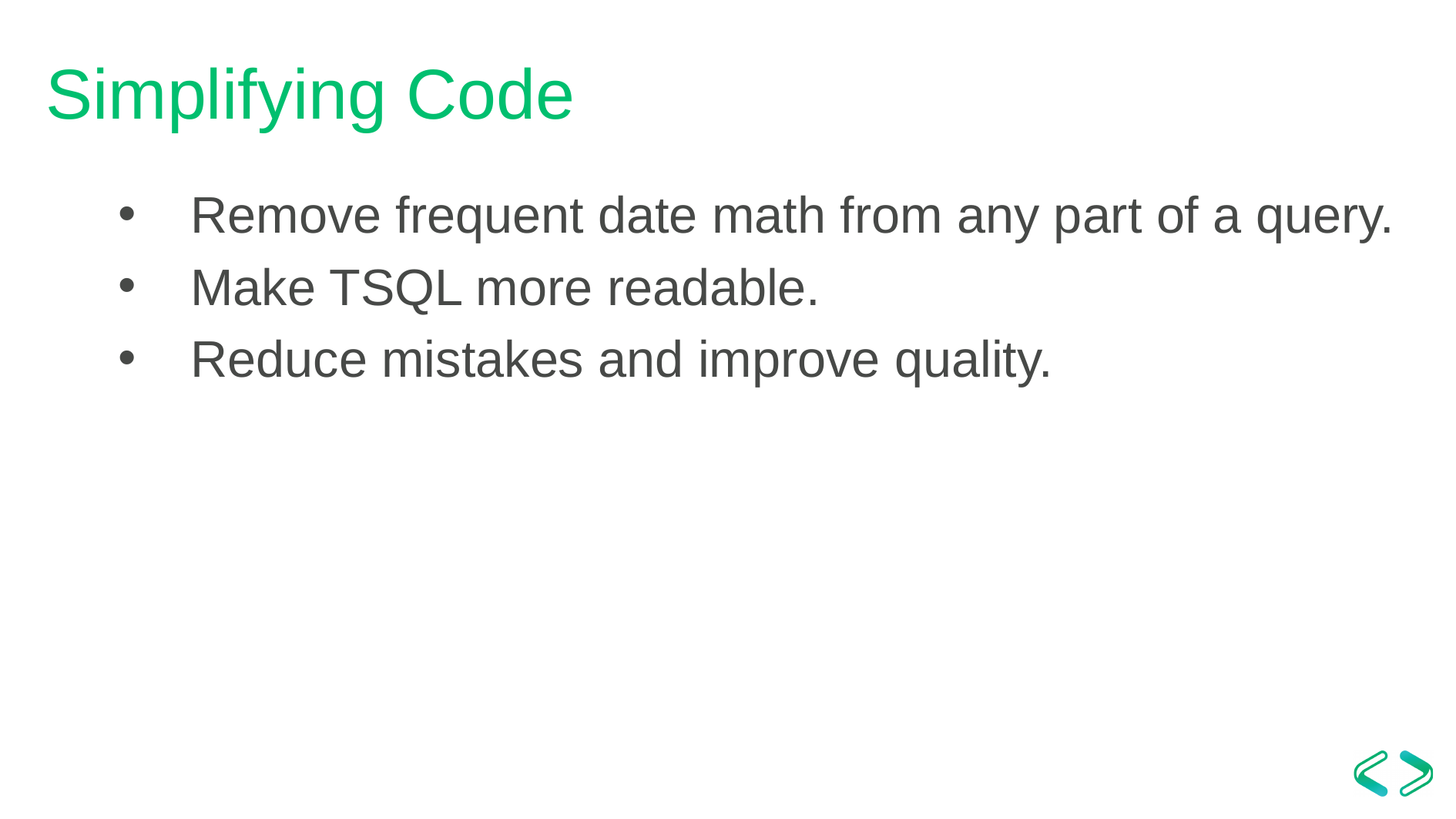

# Simplifying Code
Remove frequent date math from any part of a query.
Make TSQL more readable.
Reduce mistakes and improve quality.